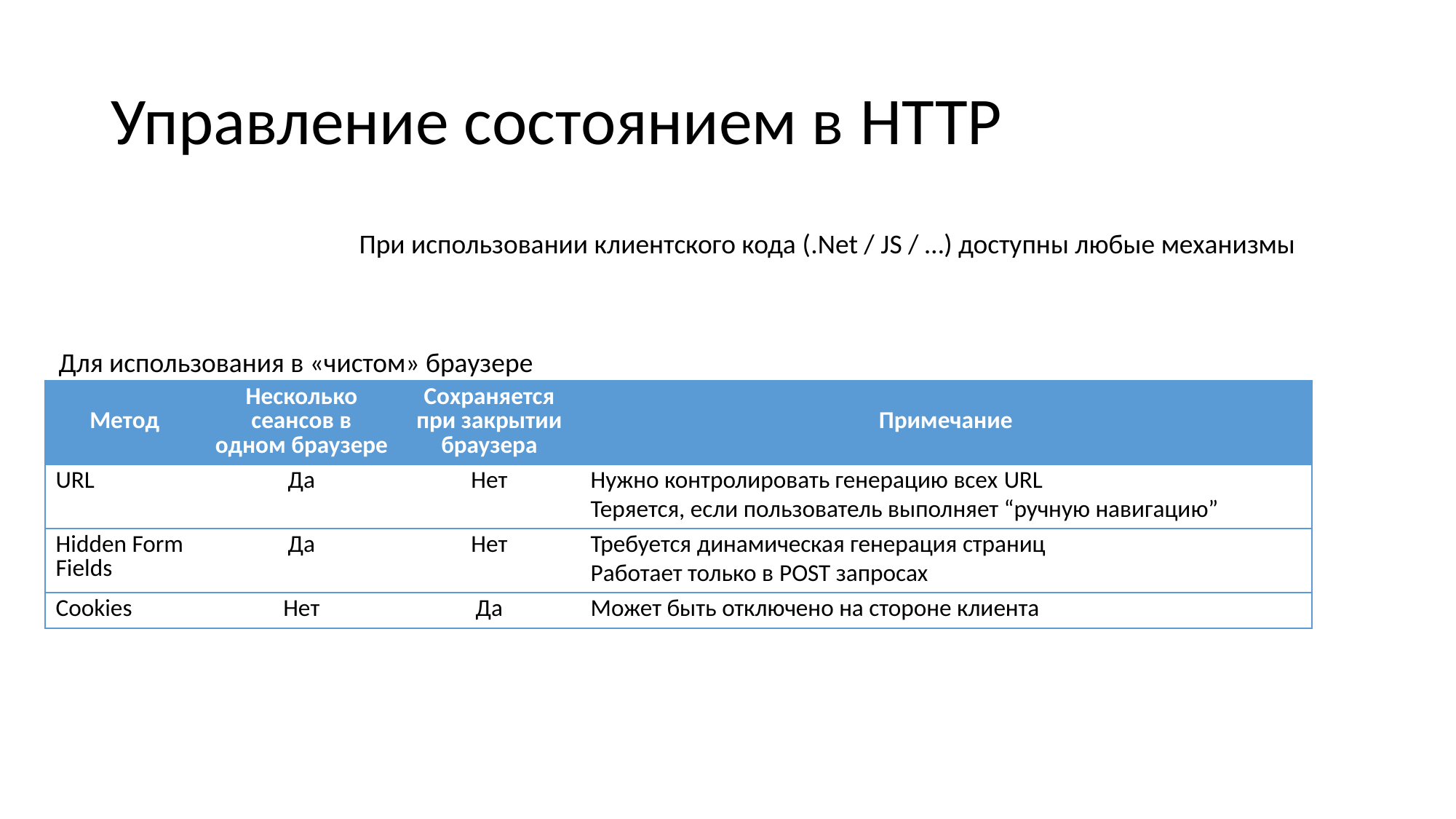

# Управление состоянием в HTTP
При использовании клиентского кода (.Net / JS / …) доступны любые механизмы
Для использования в «чистом» браузере
| Метод | Несколько сеансов в одном браузере | Сохраняется при закрытии браузера | Примечание |
| --- | --- | --- | --- |
| URL | Да | Нет | Нужно контролировать генерацию всех URL Теряется, если пользователь выполняет “ручную навигацию” |
| Hidden Form Fields | Да | Нет | Требуется динамическая генерация страниц Работает только в POST запросах |
| Cookies | Нет | Да | Может быть отключено на стороне клиента |